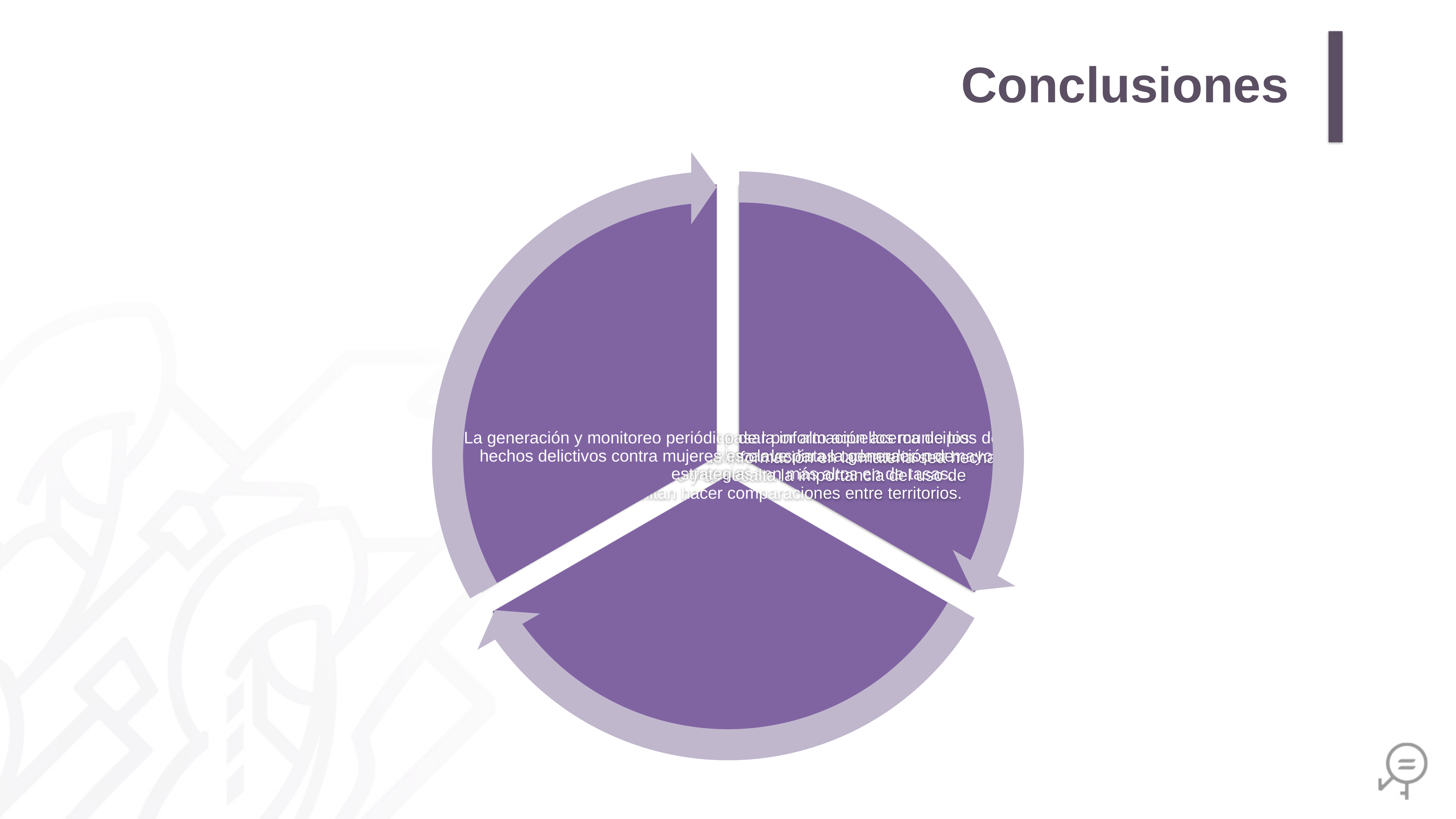

Conclusiones

En este sentido, es necesario no pasar por alto aquellos municipios de la región que parecerían no encabezar las listas ordenadas por mayor número de delitos, pero que sí son más altos en de tasas.
Es importante que la generación de información en la materia sea hecha con perspectiva de género y se resalta la importancia del uso de indicadores que permitan hacer comparaciones entre territorios.
La generación y monitoreo periódico de la información acerca de los hechos delictivos contra mujeres es clave para la generación de estrategias.